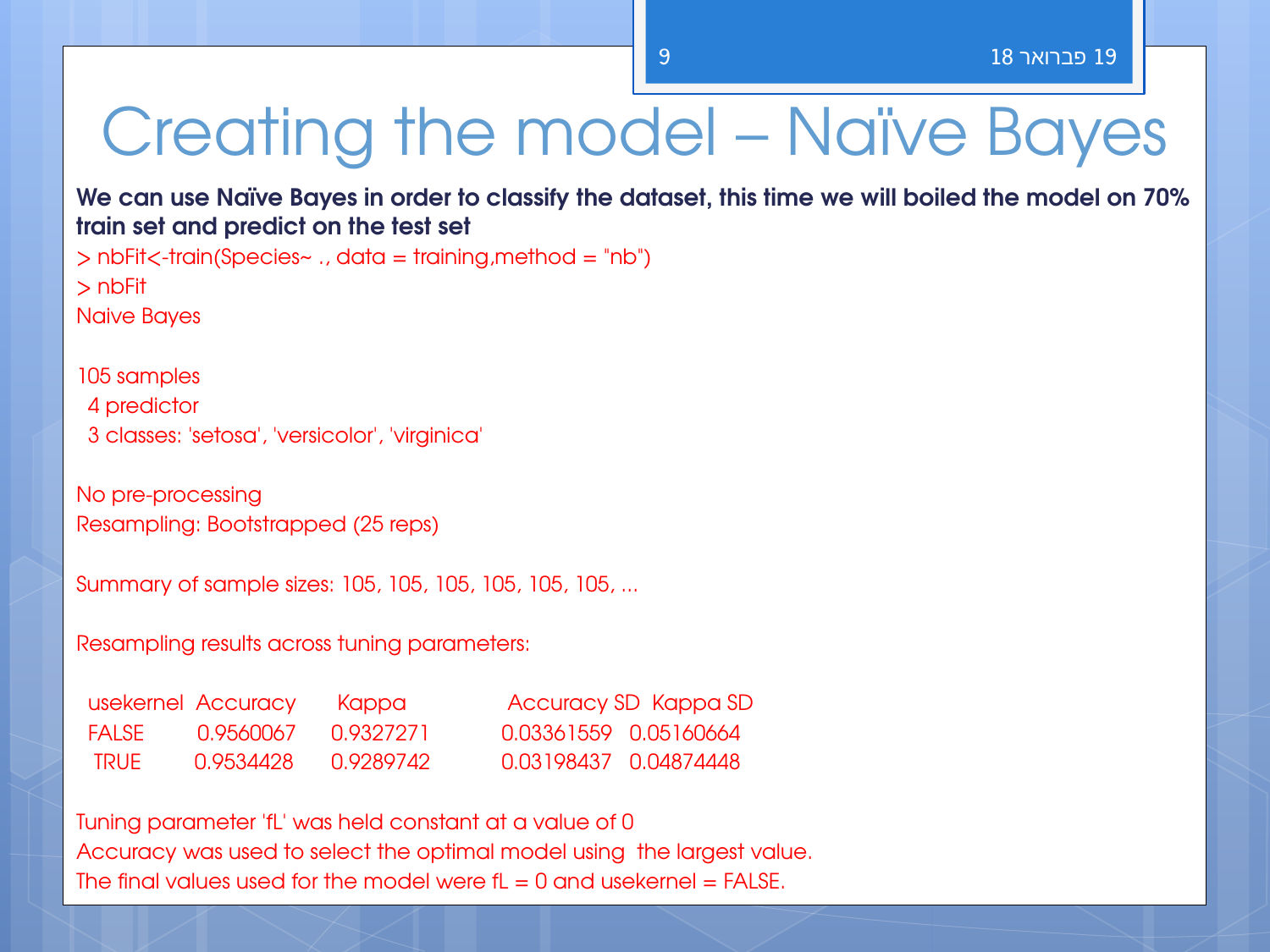

# Creating the model – Naïve Bayes
9
19 פברואר 18
We can use Naïve Bayes in order to classify the dataset, this time we will boiled the model on 70% train set and predict on the test set
> nbFit<-train(Species~ ., data = training,method = "nb")
> nbFit
Naive Bayes

105 samples
  4 predictor
  3 classes: 'setosa', 'versicolor', 'virginica'

No pre-processing
Resampling: Bootstrapped (25 reps)

Summary of sample sizes: 105, 105, 105, 105, 105, 105, ...

Resampling results across tuning parameters:

  usekernel  Accuracy  	 Kappa     	 Accuracy SD  Kappa SD
  FALSE         0.9560067  	0.9327271  	0.03361559   0.05160664
   TRUE         0.9534428  	0.9289742  	0.03198437   0.04874448

Tuning parameter 'fL' was held constant at a value of 0
Accuracy was used to select the optimal model using  the largest value.
The final values used for the model were fL = 0 and usekernel = FALSE.